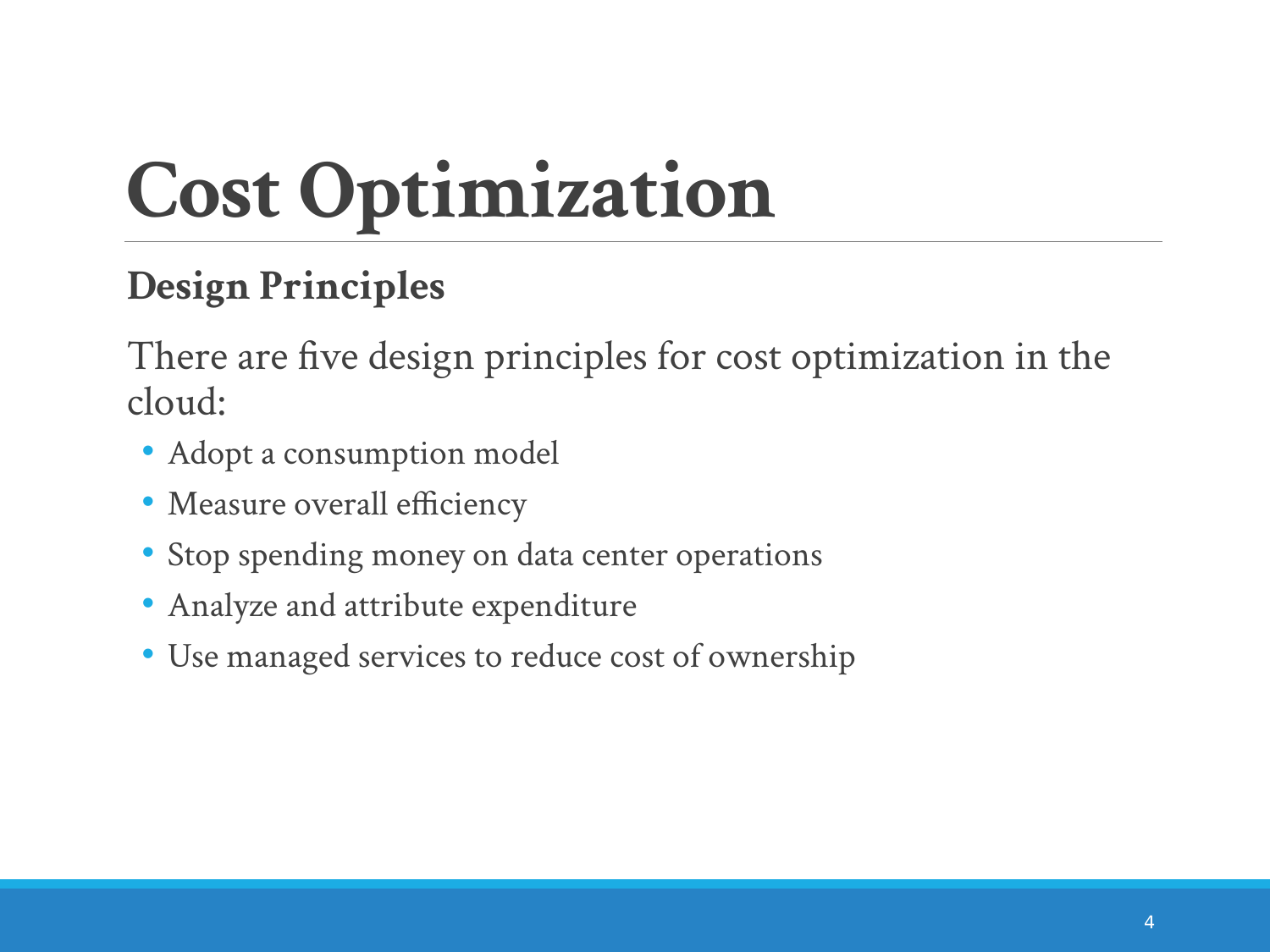

# Cost Optimization
Design Principles
There are five design principles for cost optimization in the cloud:
Adopt a consumption model
Measure overall efficiency
Stop spending money on data center operations
Analyze and attribute expenditure
Use managed services to reduce cost of ownership

4